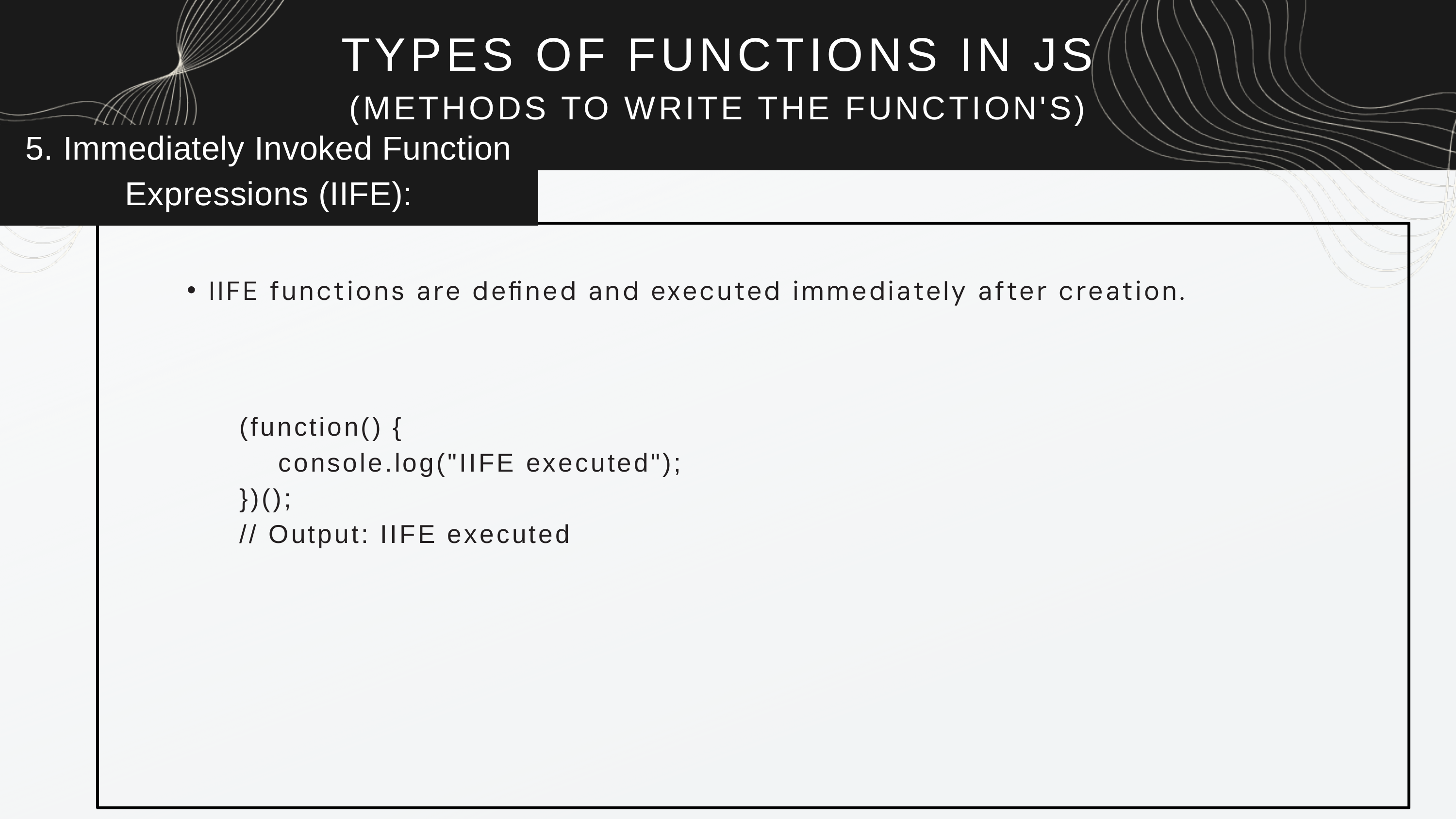

TYPES OF FUNCTIONS IN JS
(METHODS TO WRITE THE FUNCTION'S)

5. Immediately Invoked Function Expressions (IIFE):

IIFE functions are defined and executed immediately after creation.
(function() {
    console.log("IIFE executed");
})();
// Output: IIFE executed